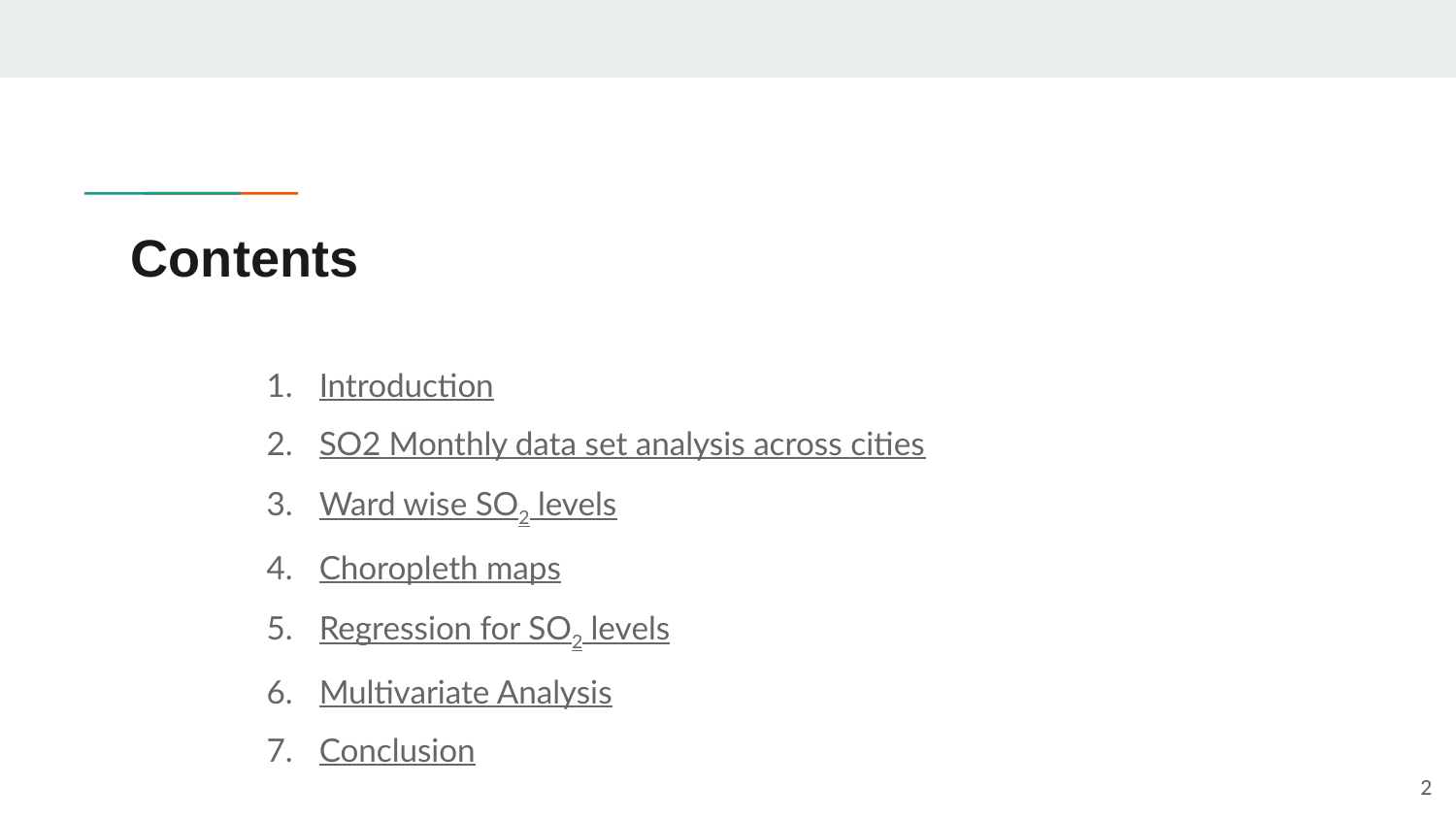

# Contents
Introduction
SO2 Monthly data set analysis across cities
Ward wise SO2 levels
Choropleth maps
Regression for SO2 levels
Multivariate Analysis
Conclusion
2